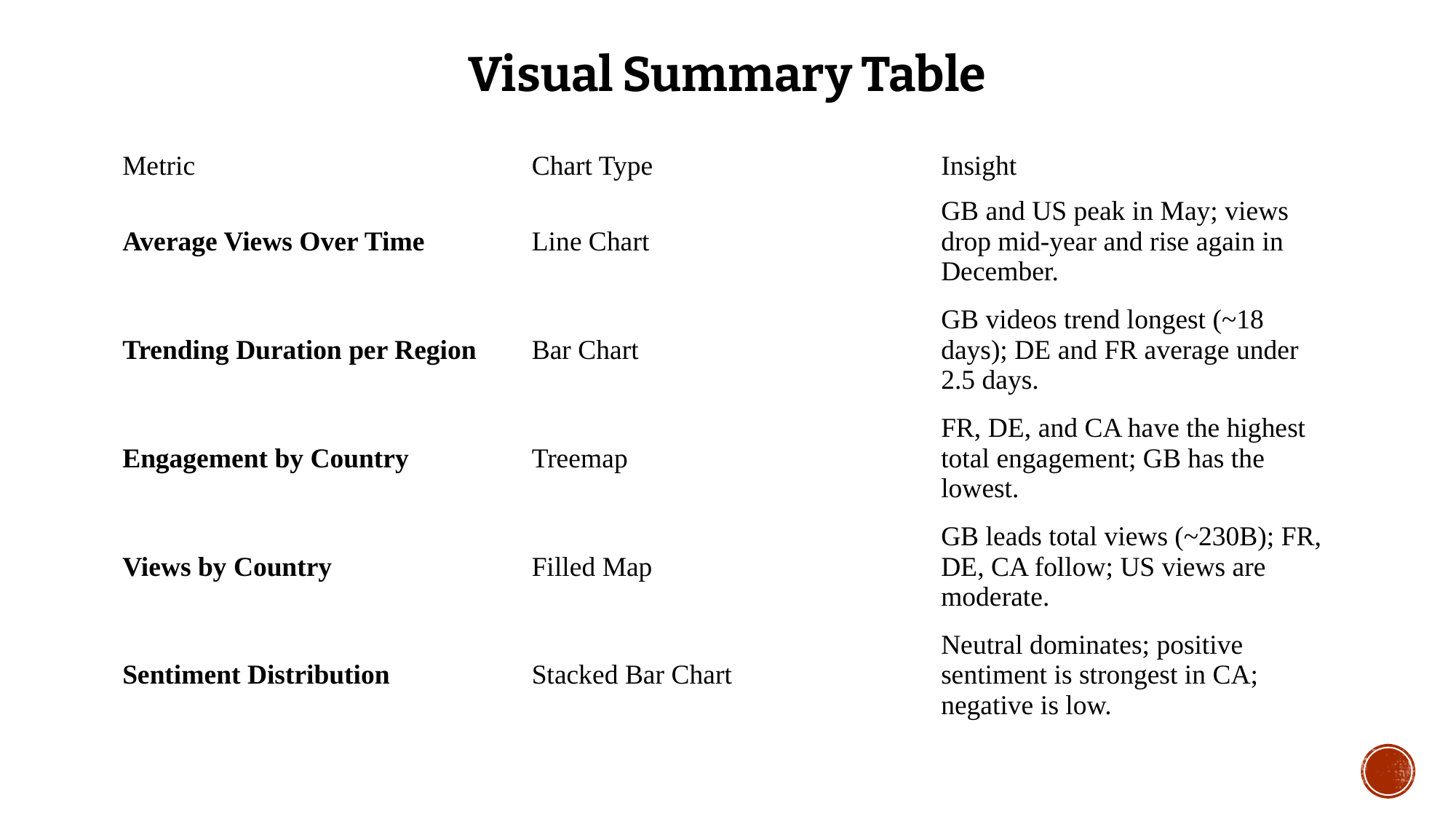

Visual Summary Table

| Metric | Chart Type | Insight |
| --- | --- | --- |
| Average Views Over Time | Line Chart | GB and US peak in May; views drop mid-year and rise again in December. |
| Trending Duration per Region | Bar Chart | GB videos trend longest (~18 days); DE and FR average under 2.5 days. |
| Engagement by Country | Treemap | FR, DE, and CA have the highest total engagement; GB has the lowest. |
| Views by Country | Filled Map | GB leads total views (~230B); FR, DE, CA follow; US views are moderate. |
| Sentiment Distribution | Stacked Bar Chart | Neutral dominates; positive sentiment is strongest in CA; negative is low. |